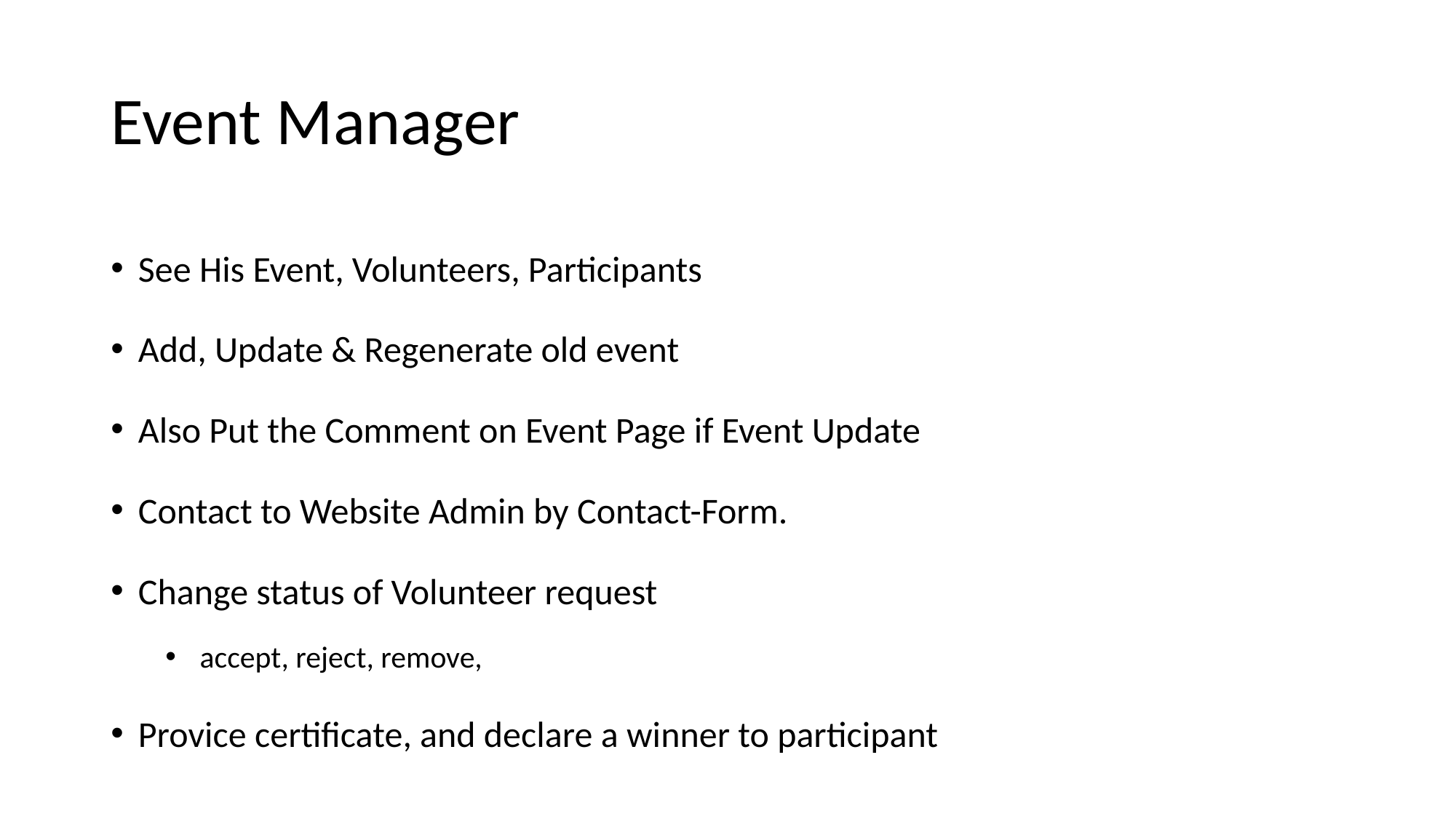

# Event Manager
See His Event, Volunteers, Participants
Add, Update & Regenerate old event
Also Put the Comment on Event Page if Event Update
Contact to Website Admin by Contact-Form.
Change status of Volunteer request
 accept, reject, remove,
Provice certificate, and declare a winner to participant